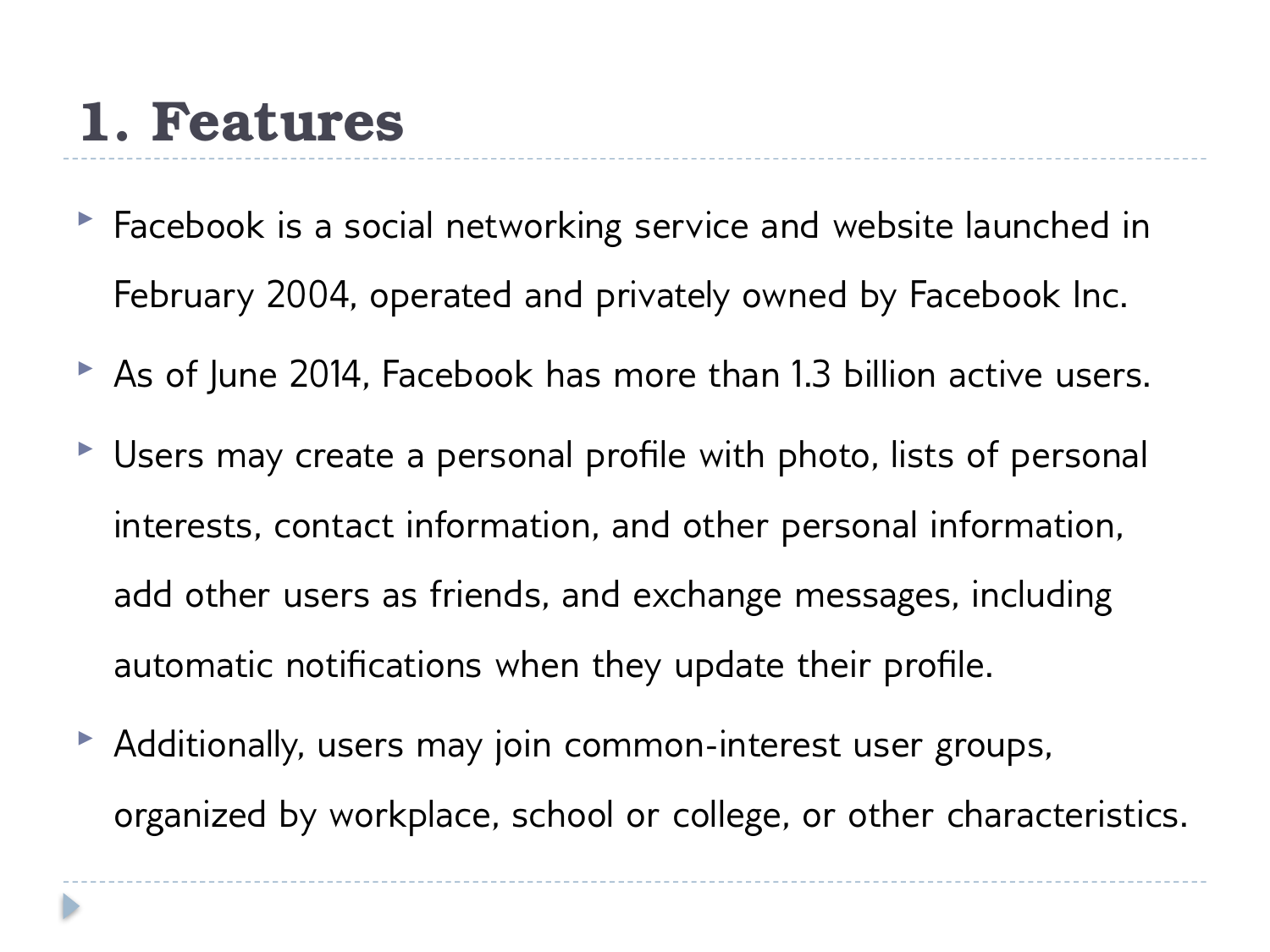

# 1. Features
Facebook is a social networking service and website launched in February 2004, operated and privately owned by Facebook Inc.
As of June 2014, Facebook has more than 1.3 billion active users.
Users may create a personal profile with photo, lists of personal interests, contact information, and other personal information, add other users as friends, and exchange messages, including automatic notifications when they update their profile.
Additionally, users may join common-interest user groups, organized by workplace, school or college, or other characteristics.